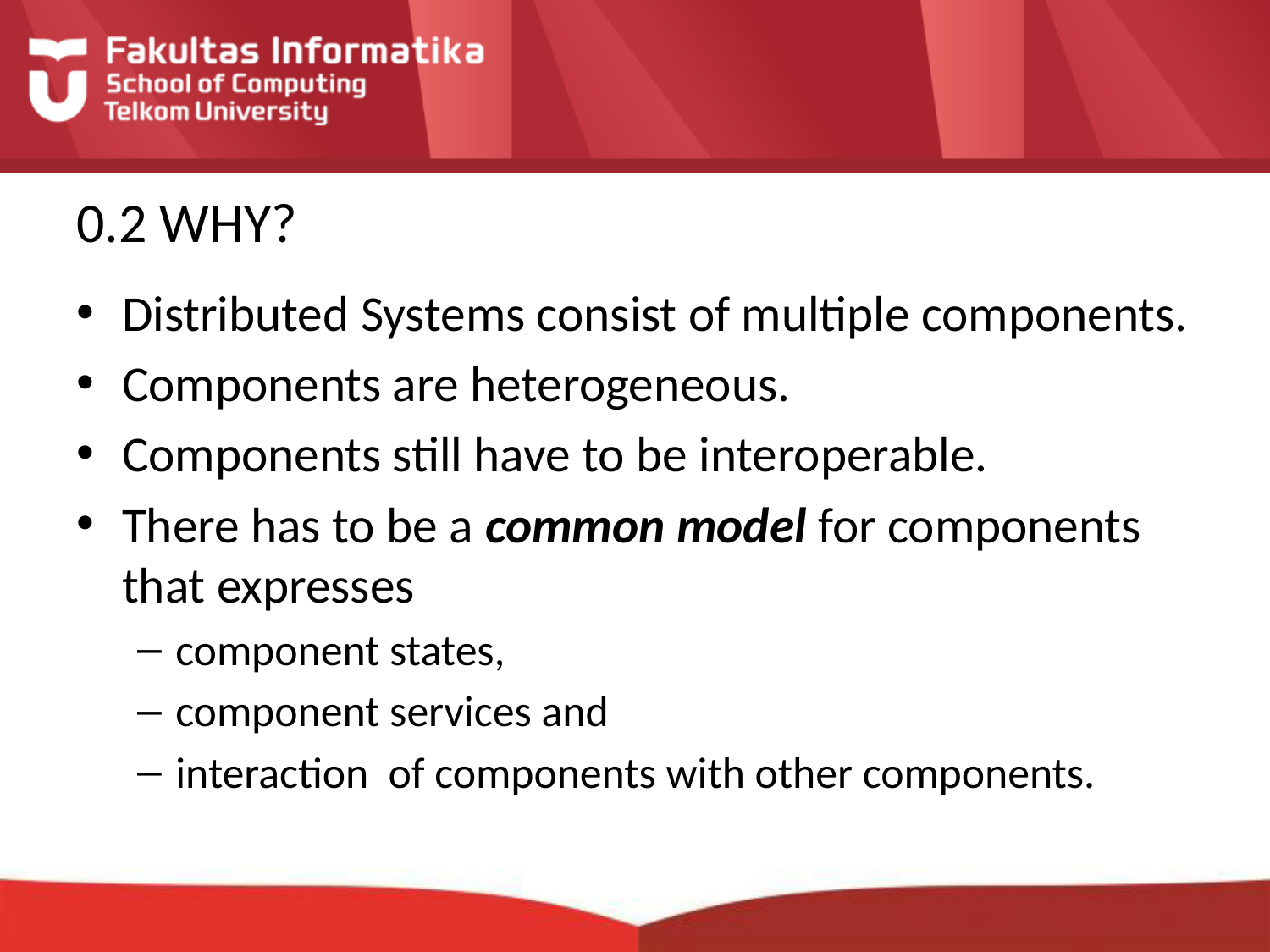

# 0.2 WHY?
Distributed Systems consist of multiple components.
Components are heterogeneous.
Components still have to be interoperable.
There has to be a common model for components that expresses
component states,
component services and
interaction  of components with other components.